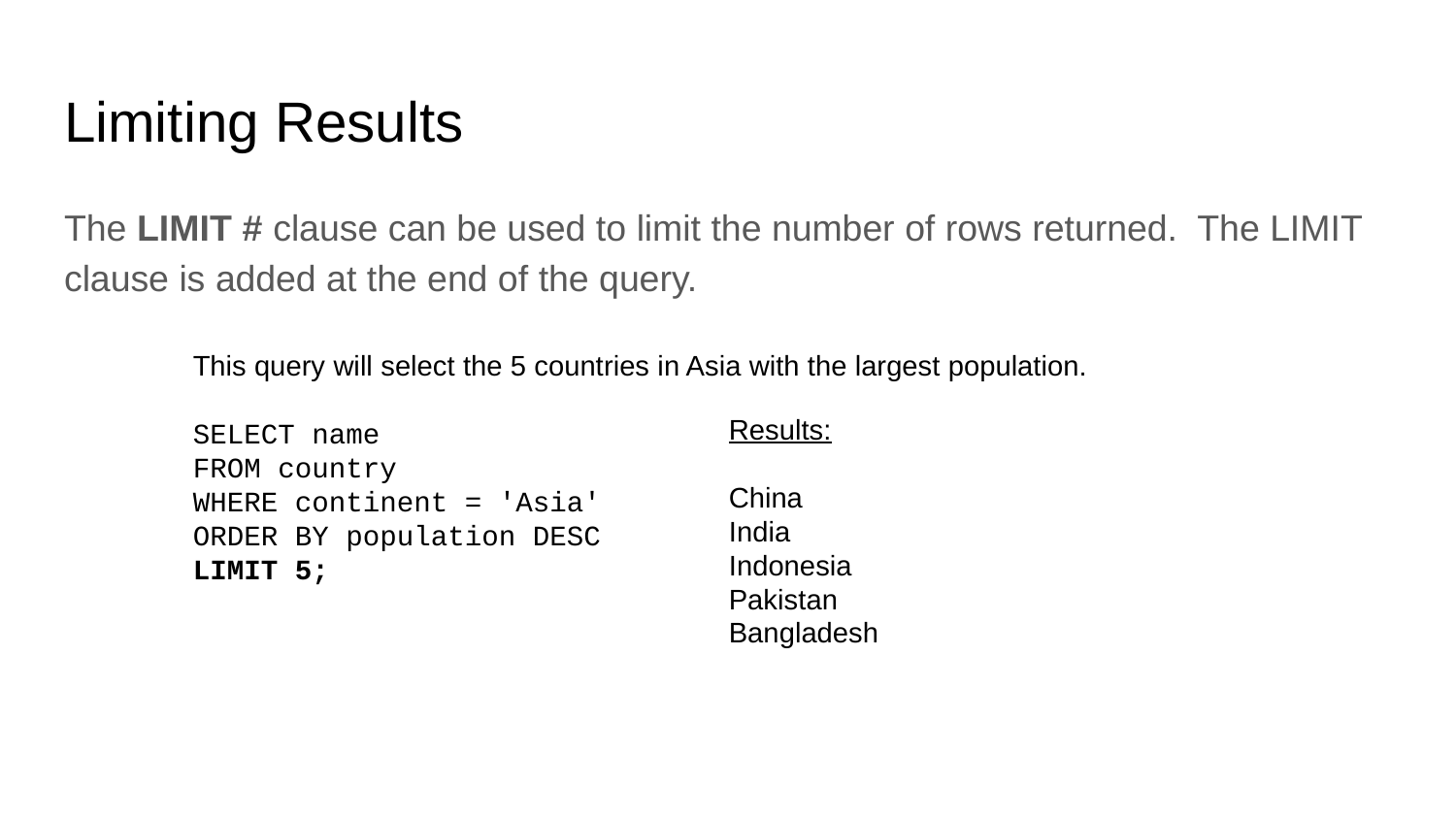

# Limiting Results
The LIMIT # clause can be used to limit the number of rows returned.  The LIMIT clause is added at the end of the query.
This query will select the 5 countries in Asia with the largest population.

SELECT name
FROM country
WHERE continent = 'Asia'
ORDER BY population DESC
LIMIT 5;

Results:

China
India
Indonesia
Pakistan
Bangladesh